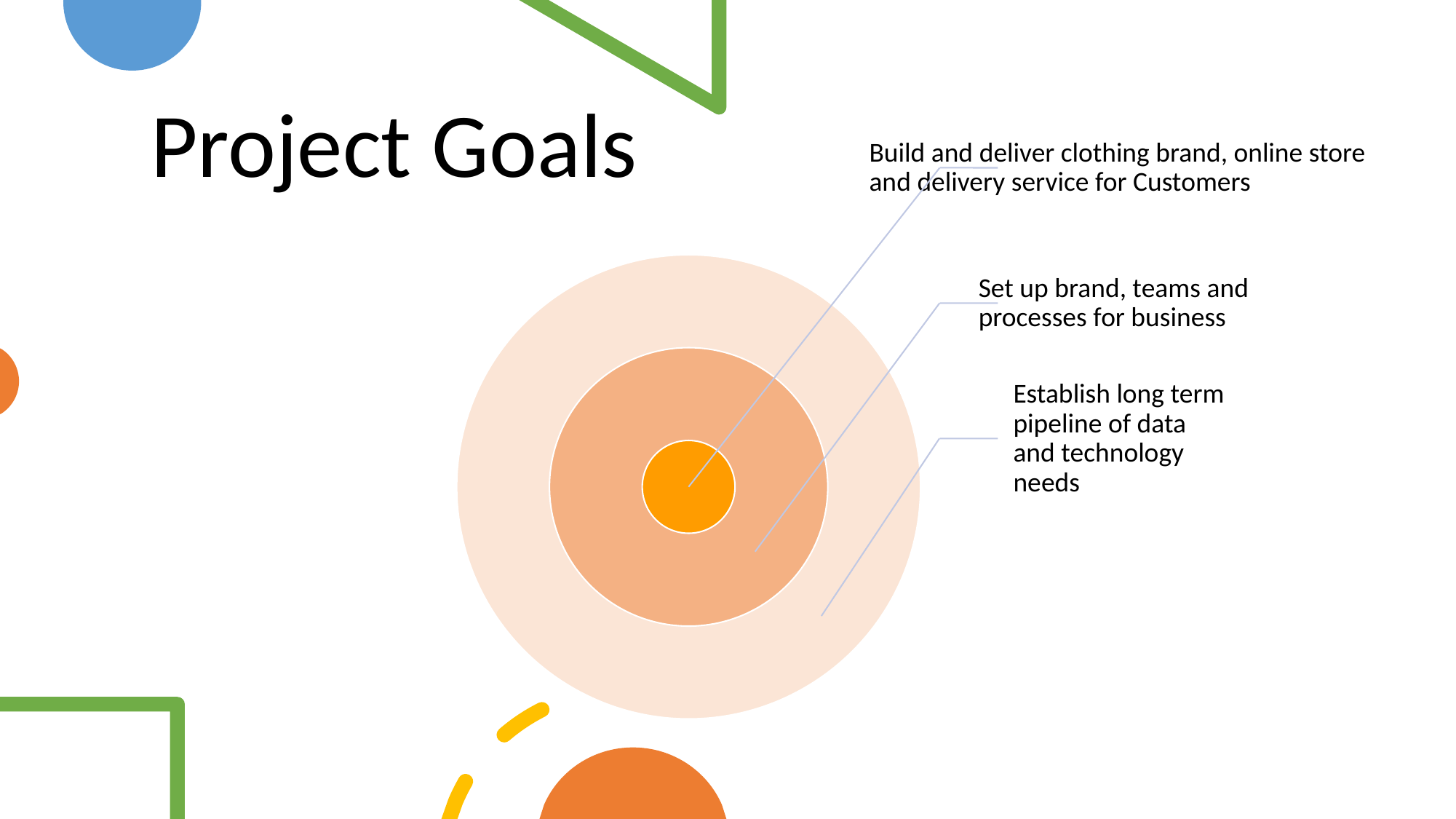

Project Goals
Build and deliver clothing brand, online store and delivery service for Customers
Set up brand, teams and processes for business
Establish long term pipeline of data and technology needs